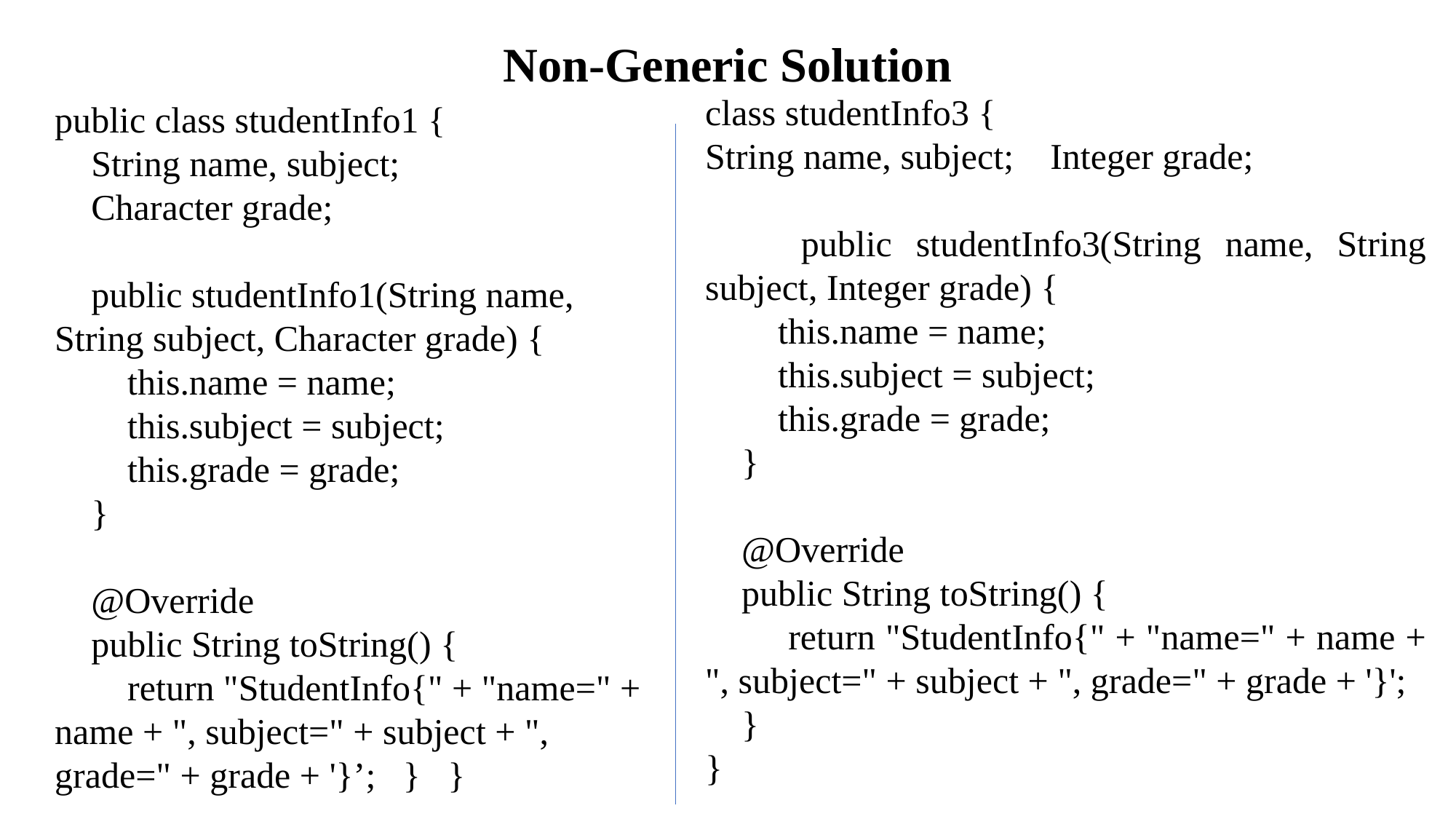

# Non-Generic Solution
class studentInfo3 {
String name, subject;    Integer grade;

    public studentInfo3(String name, String subject, Integer grade) {
        this.name = name;
        this.subject = subject;
        this.grade = grade;
    }

    @Override
    public String toString() {
        return "StudentInfo{" + "name=" + name + ", subject=" + subject + ", grade=" + grade + '}';
    }
}
public class studentInfo1 {
    String name, subject;
    Character grade;

    public studentInfo1(String name, String subject, Character grade) {
        this.name = name;
        this.subject = subject;
        this.grade = grade;
    }

    @Override
    public String toString() {
        return "StudentInfo{" + "name=" + name + ", subject=" + subject + ", grade=" + grade + '}’;   }   }